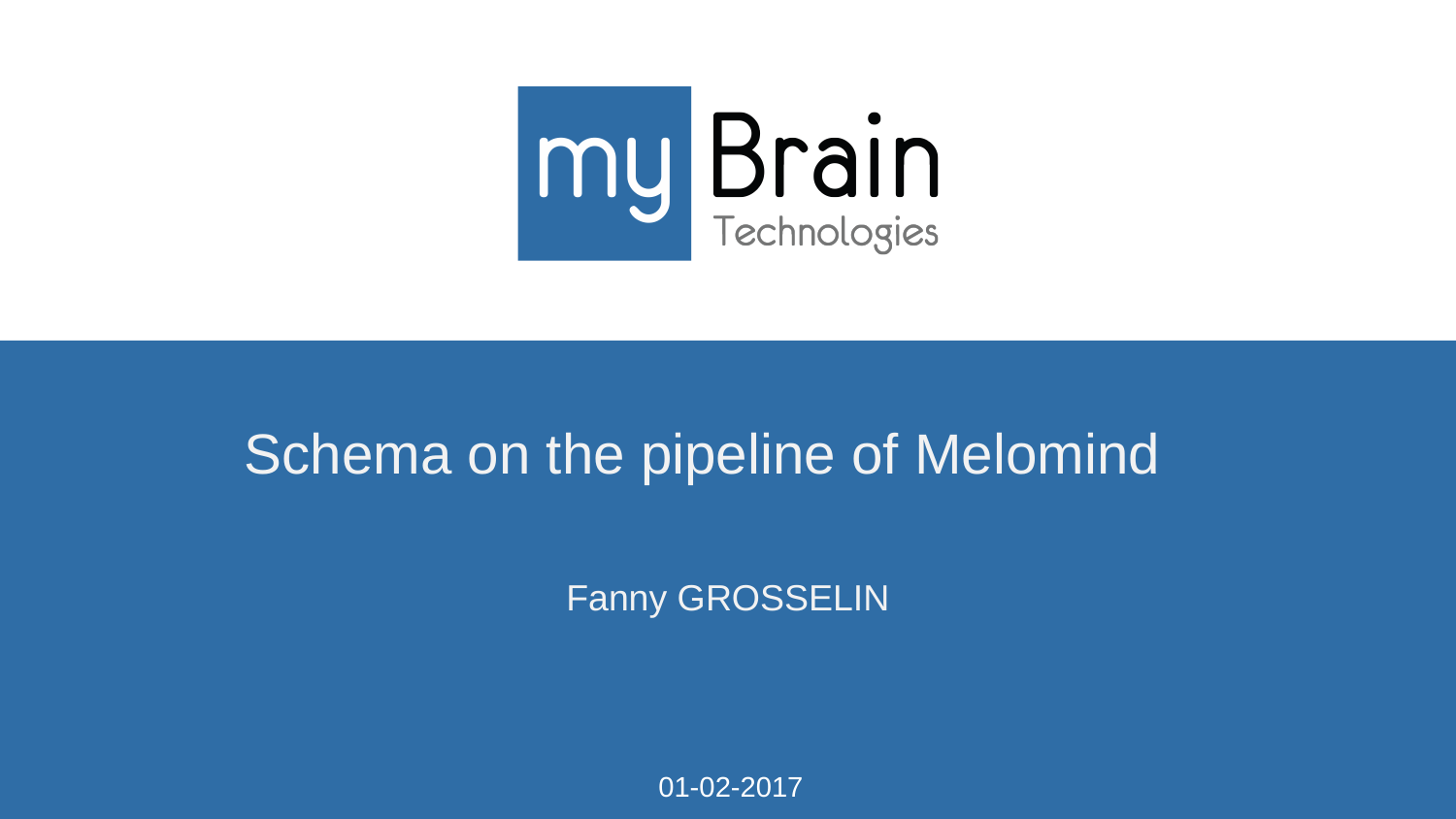

# Schema on the pipeline of Melomind
Fanny GROSSELIN
01-02-2017